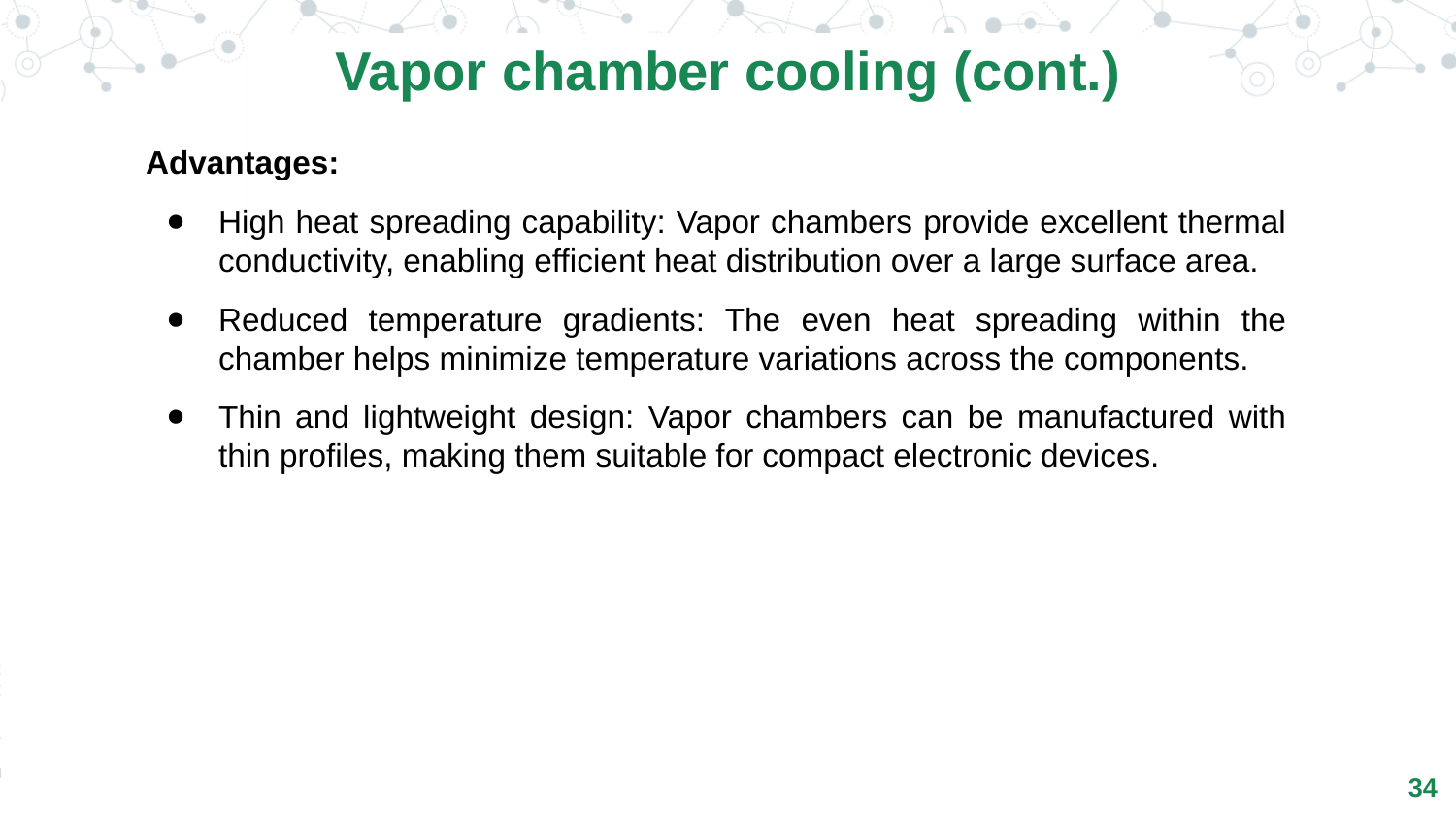

Vapor chamber cooling (cont.)

Advantages:
High heat spreading capability: Vapor chambers provide excellent thermal conductivity, enabling efficient heat distribution over a large surface area.
Reduced temperature gradients: The even heat spreading within the chamber helps minimize temperature variations across the components.
Thin and lightweight design: Vapor chambers can be manufactured with thin profiles, making them suitable for compact electronic devices.
34